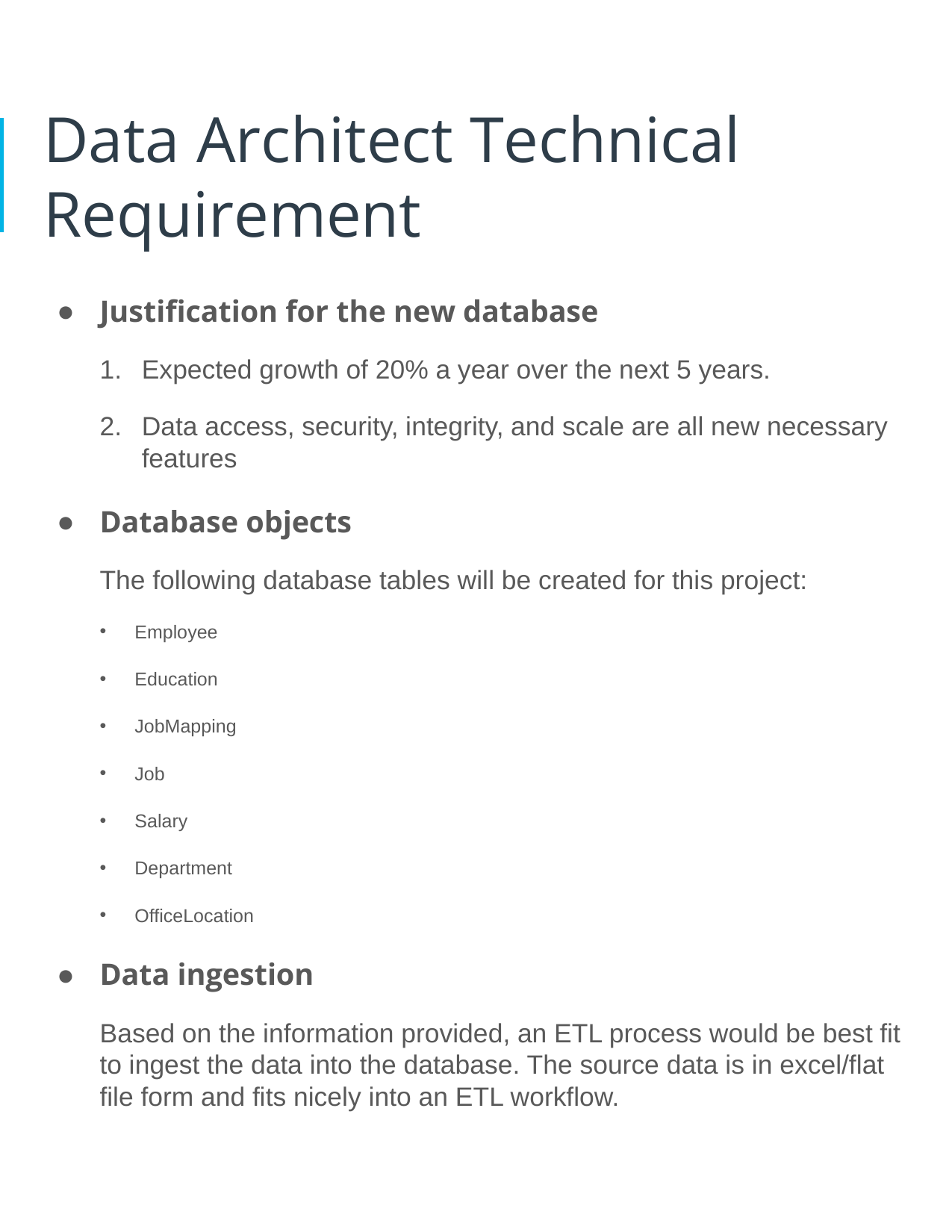

# Data Architect Technical Requirement
Justification for the new database
Expected growth of 20% a year over the next 5 years.
Data access, security, integrity, and scale are all new necessary features
Database objects
The following database tables will be created for this project:
Employee
Education
JobMapping
Job
Salary
Department
OfficeLocation
Data ingestion
Based on the information provided, an ETL process would be best fit to ingest the data into the database. The source data is in excel/flat file form and fits nicely into an ETL workflow.